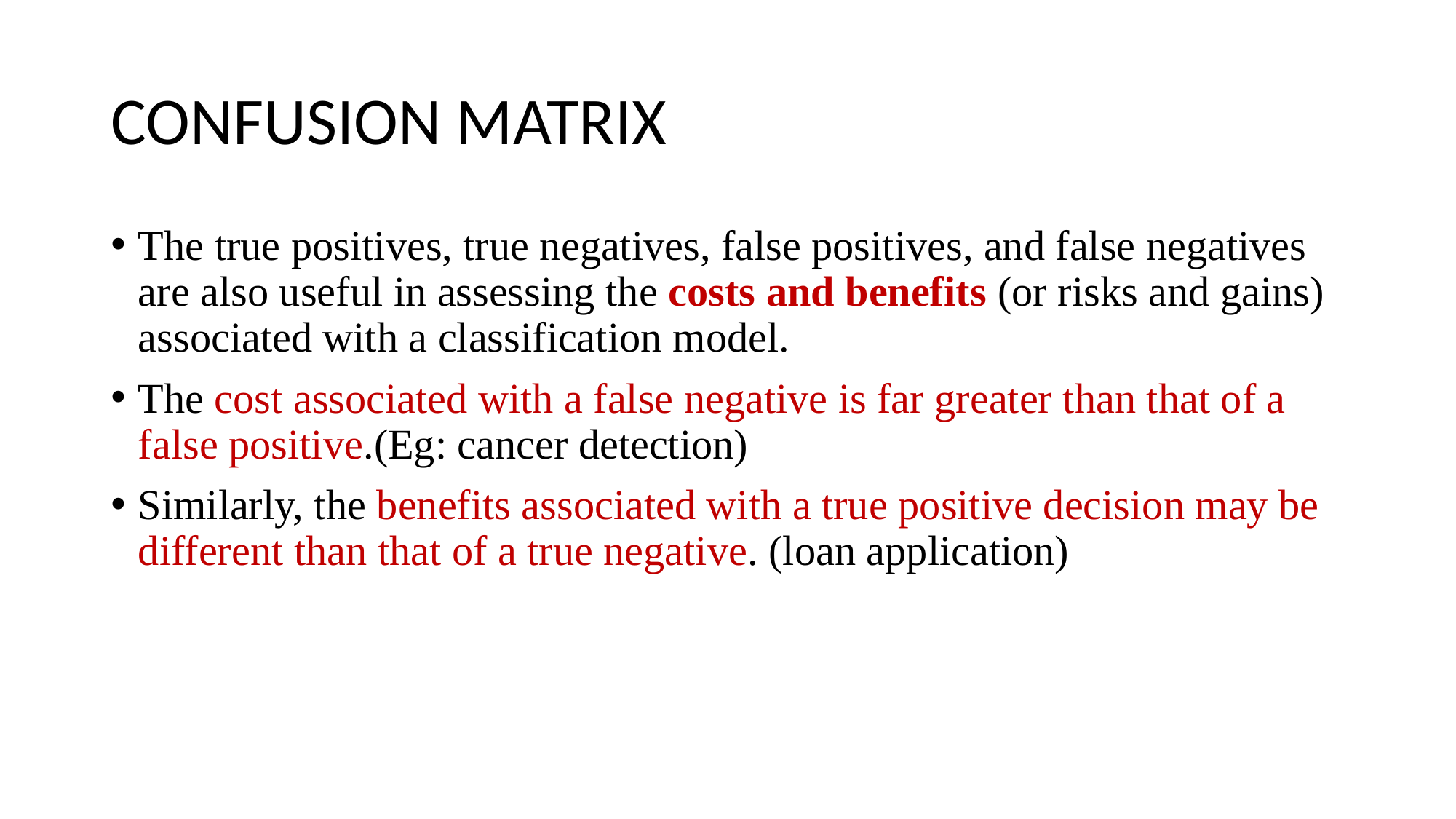

# CONFUSION MATRIX
The true positives, true negatives, false positives, and false negatives are also useful in assessing the costs and benefits (or risks and gains) associated with a classification model.
The cost associated with a false negative is far greater than that of a false positive.(Eg: cancer detection)
Similarly, the benefits associated with a true positive decision may be different than that of a true negative. (loan application)